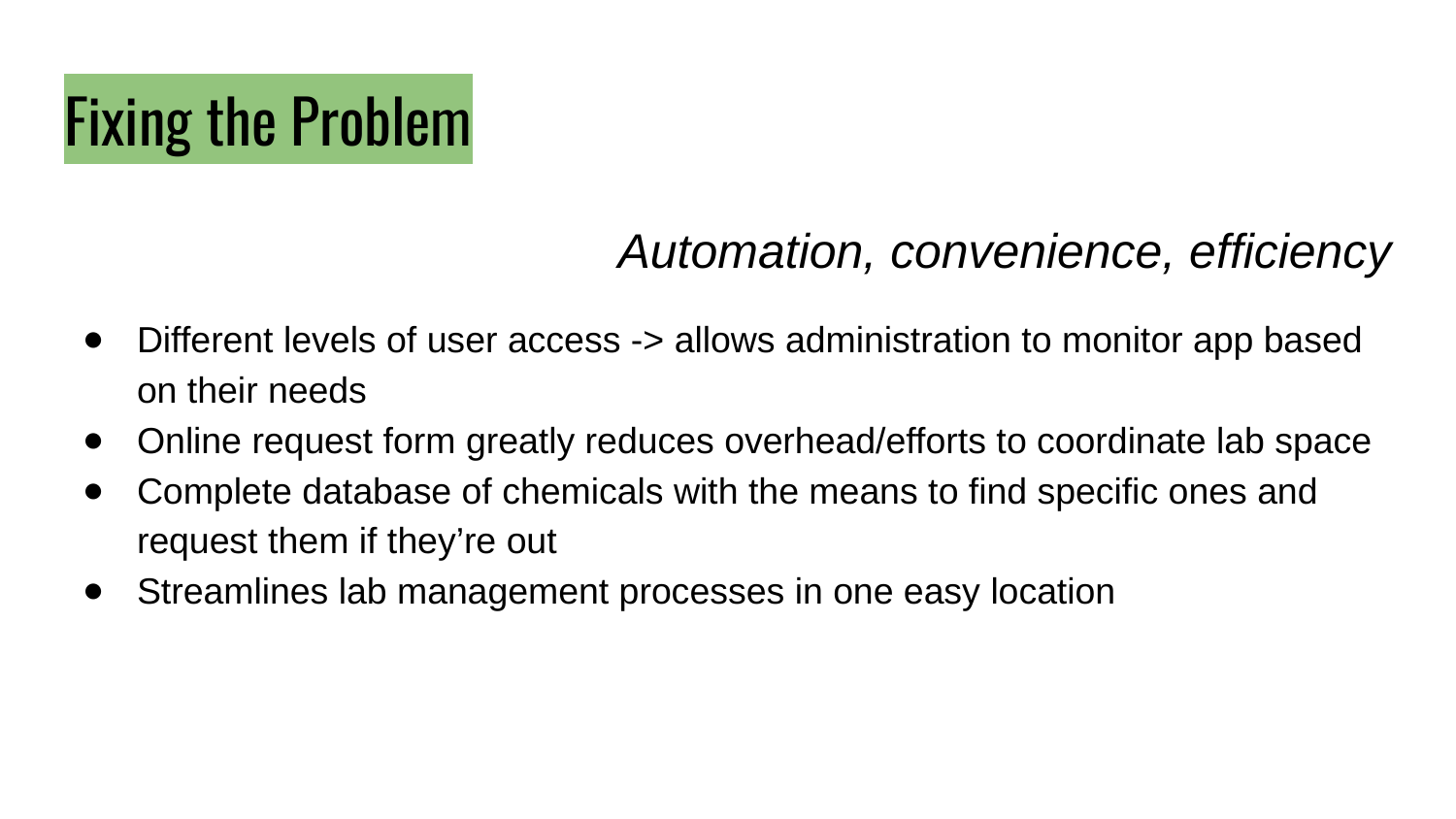

# Fixing the Problem
Automation, convenience, efficiency
Different levels of user access -> allows administration to monitor app based on their needs
Online request form greatly reduces overhead/efforts to coordinate lab space
Complete database of chemicals with the means to find specific ones and request them if they’re out
Streamlines lab management processes in one easy location